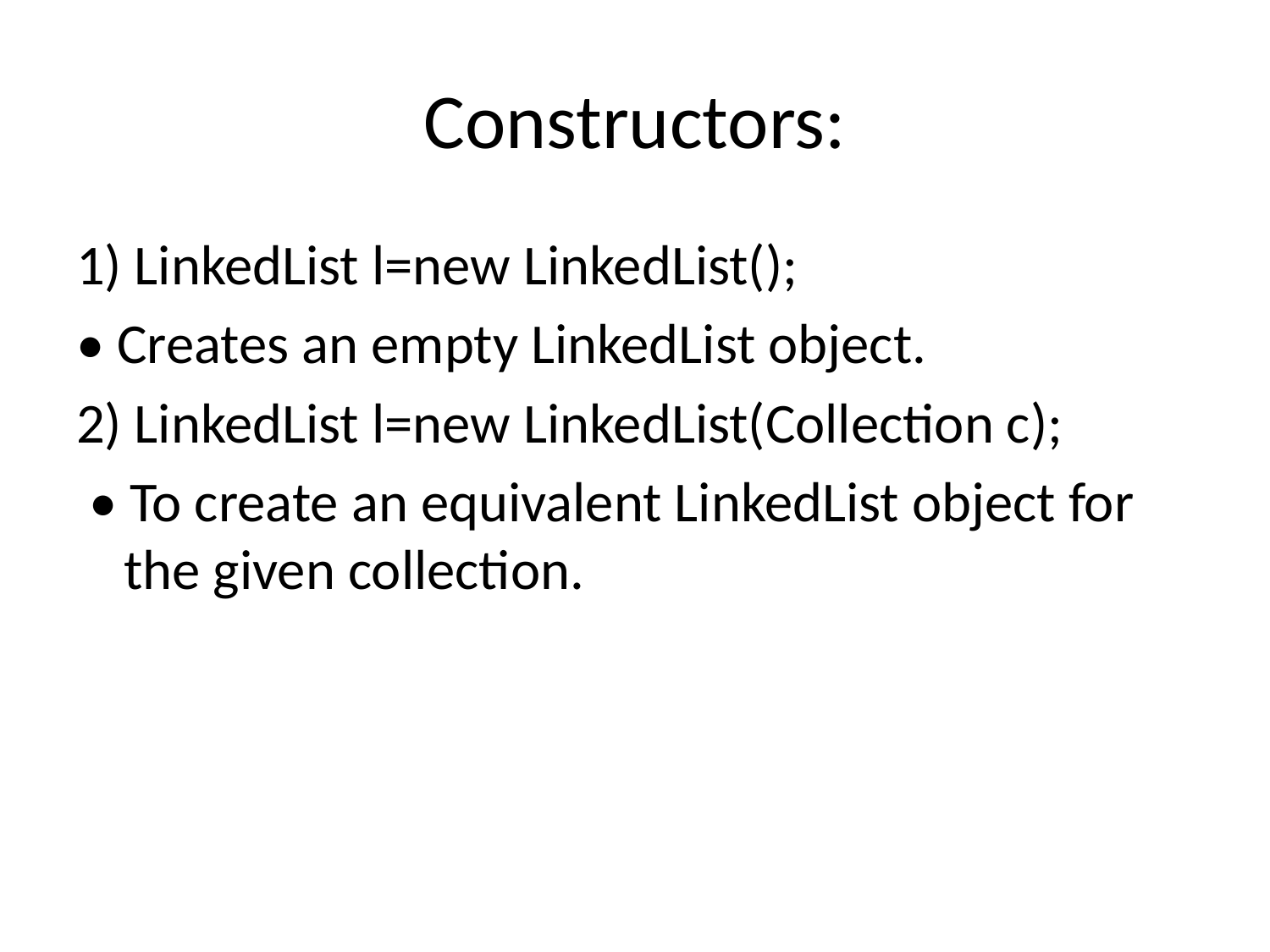

# Constructors:
1) LinkedList l=new LinkedList();
• Creates an empty LinkedList object.
2) LinkedList l=new LinkedList(Collection c);
 • To create an equivalent LinkedList object for the given collection.